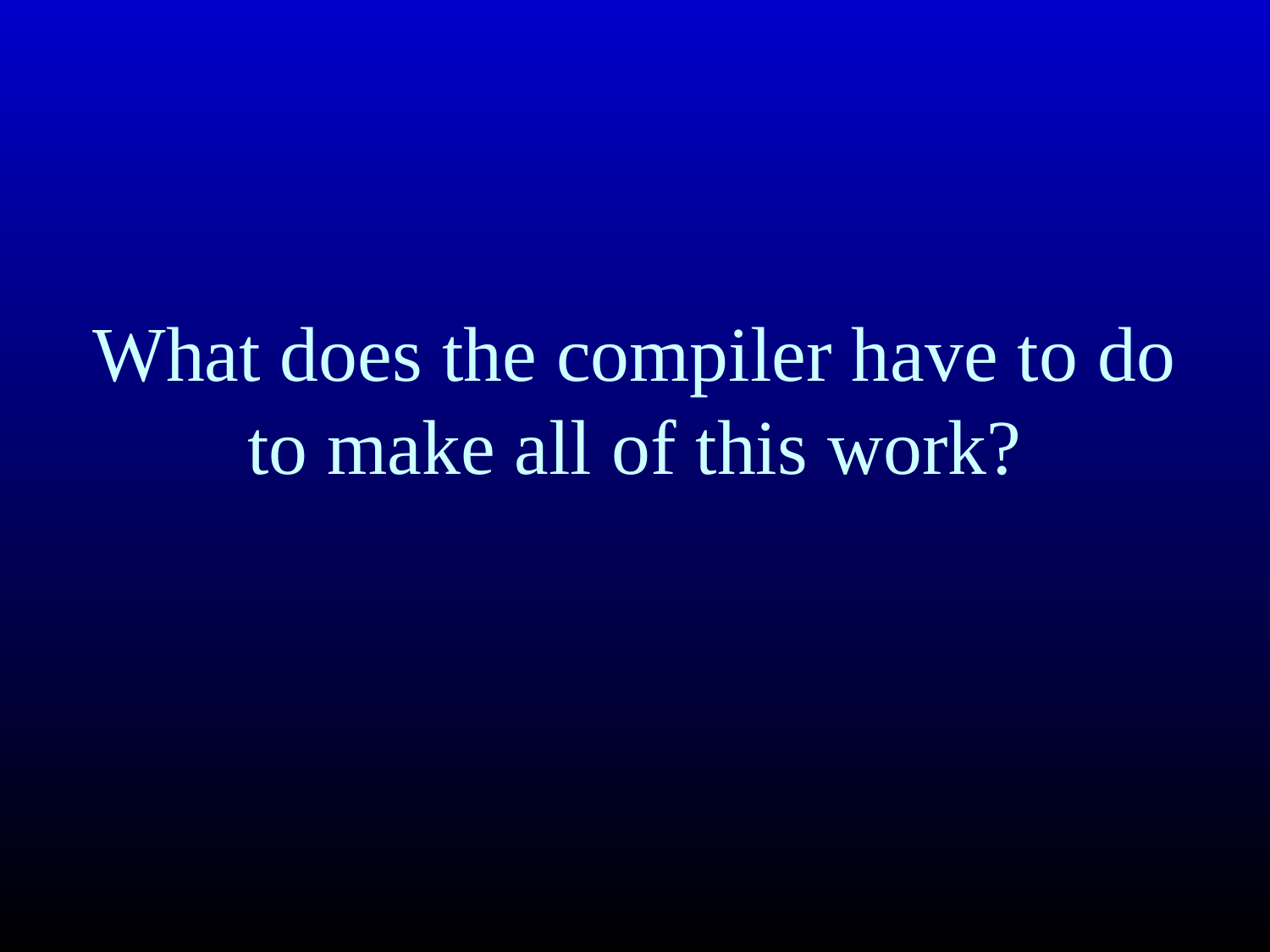

# What does the compiler have to do to make all of this work?